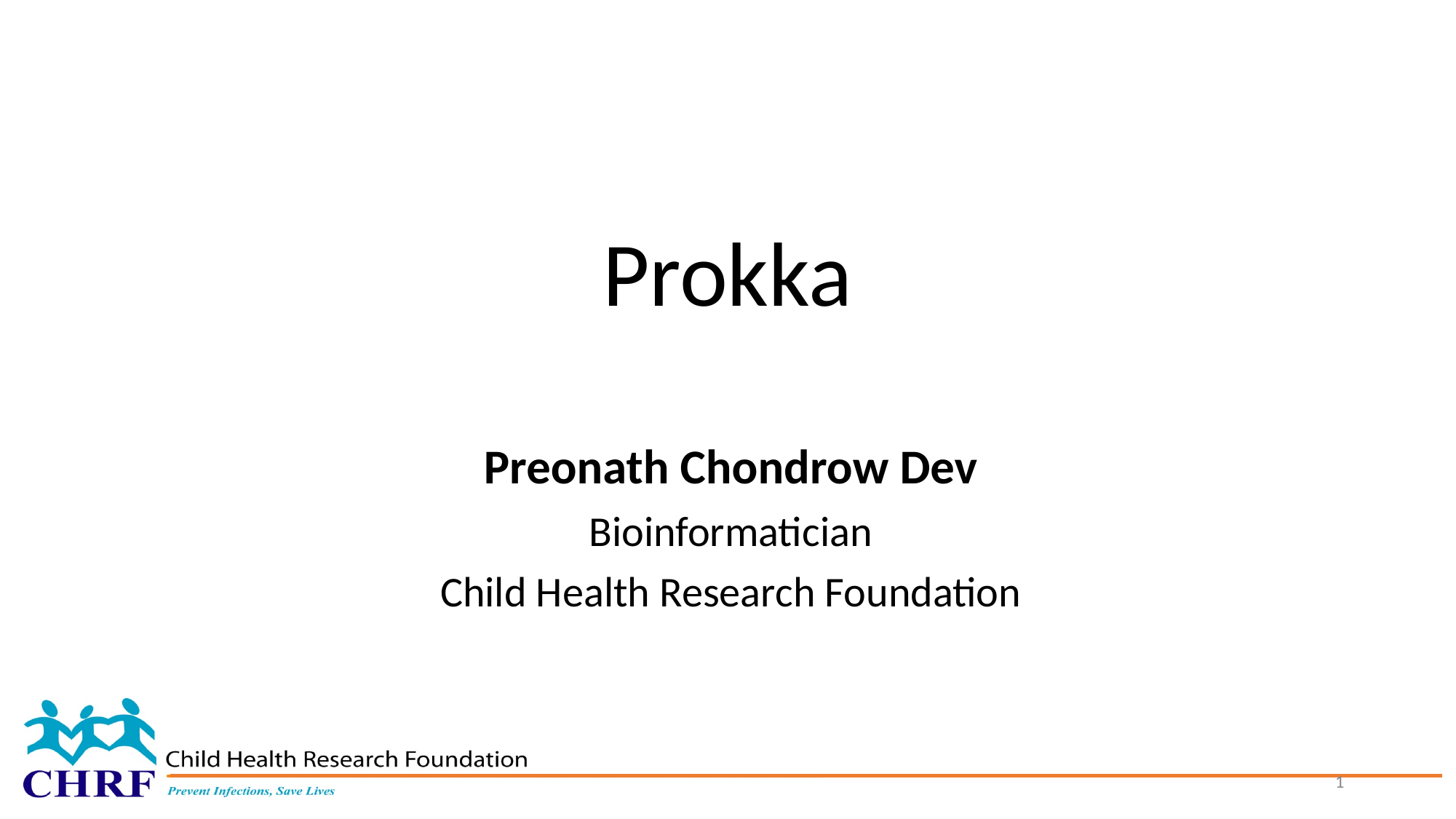

# Prokka
Preonath Chondrow Dev
Bioinformatician
Child Health Research Foundation
1